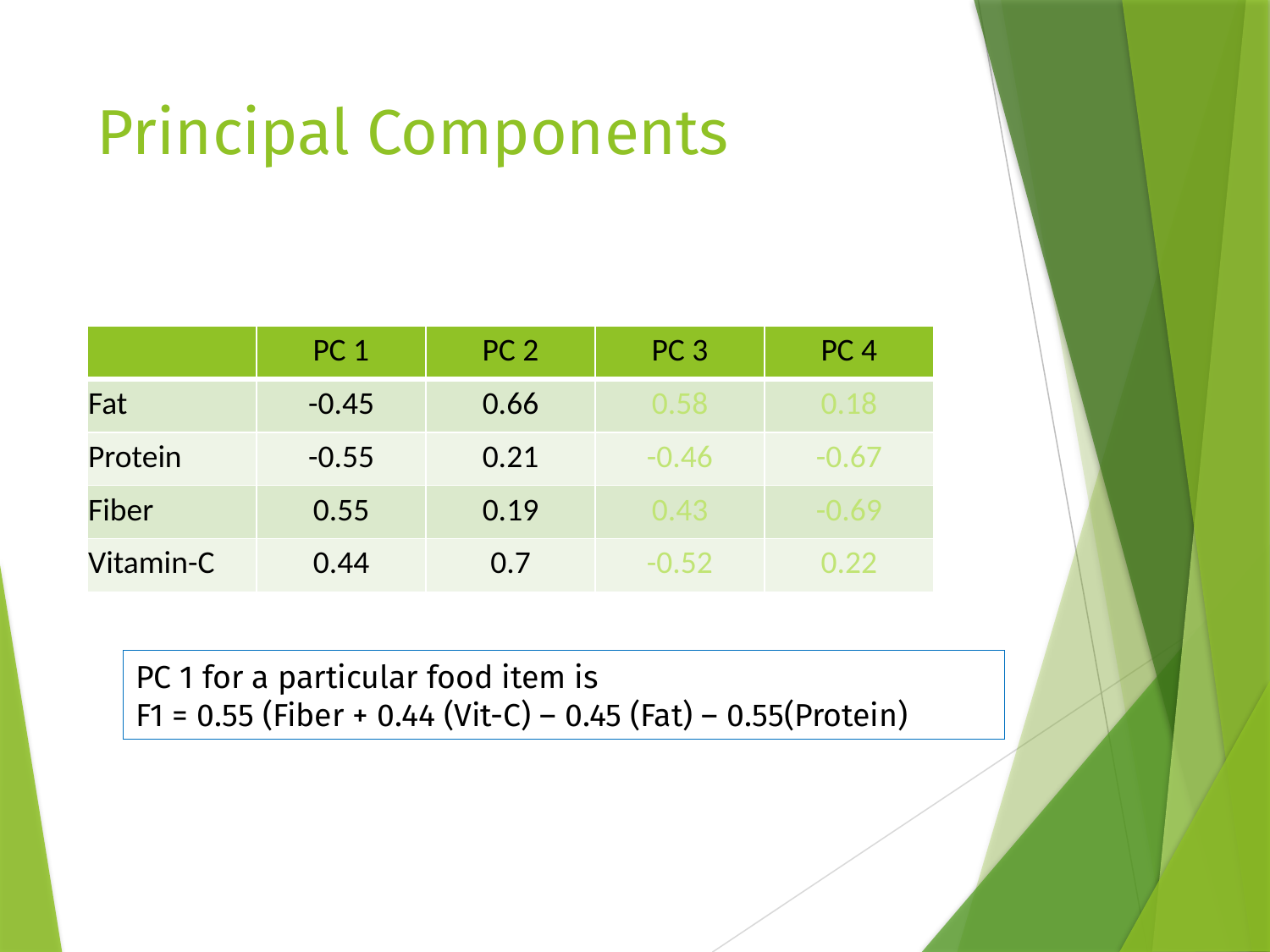

# Principal Components
|  | PC 1 | PC 2 | PC 3 | PC 4 |
| --- | --- | --- | --- | --- |
| Fat | -0.45 | 0.66 | 0.58 | 0.18 |
| Protein | -0.55 | 0.21 | -0.46 | -0.67 |
| Fiber | 0.55 | 0.19 | 0.43 | -0.69 |
| Vitamin-C | 0.44 | 0.7 | -0.52 | 0.22 |
PC 1 for a particular food item is
F1 = 0.55 (Fiber + 0.44 (Vit-C) – 0.45 (Fat) – 0.55(Protein)